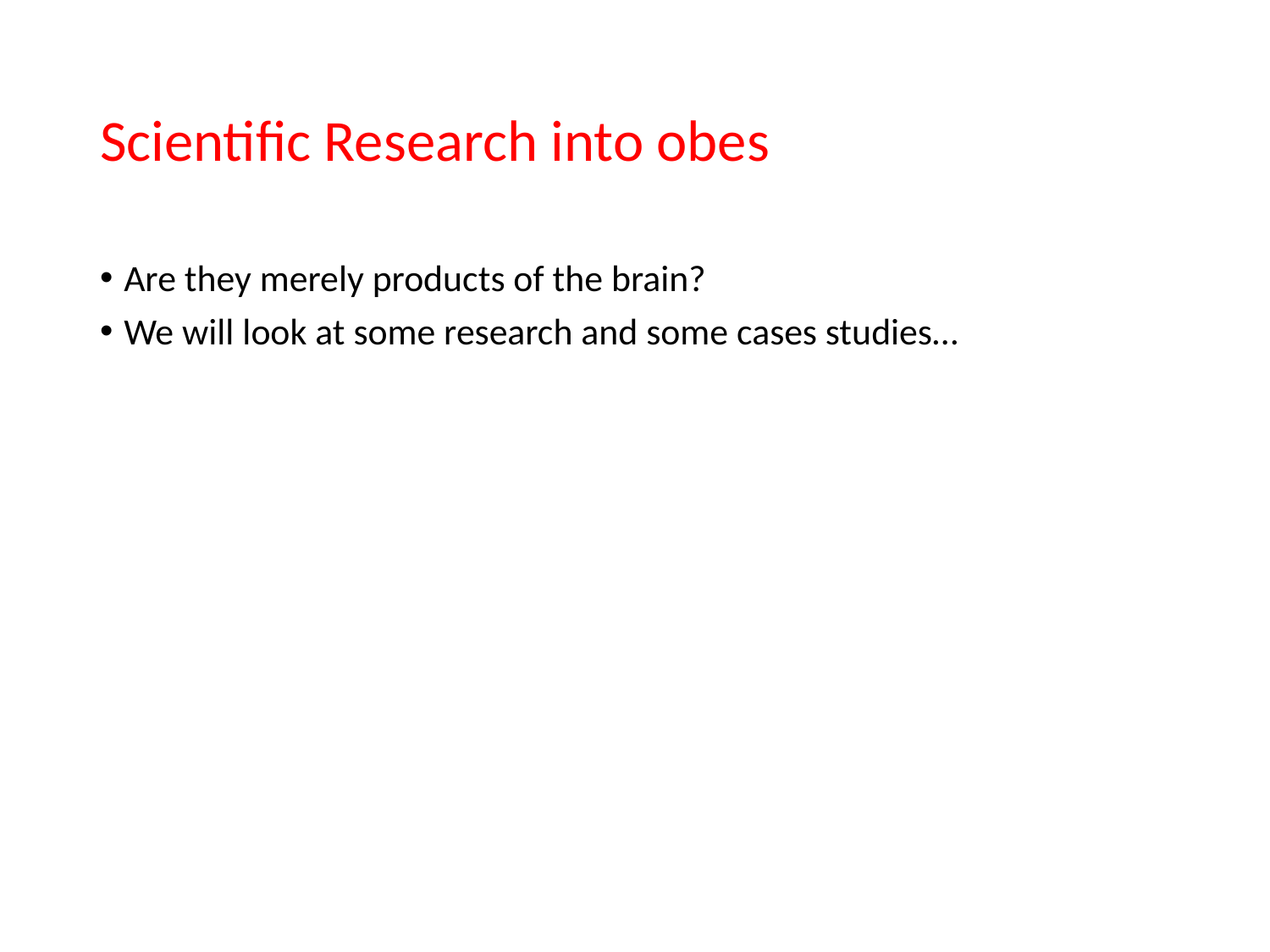

# Scientific Research into obes
Are they merely products of the brain?
We will look at some research and some cases studies…